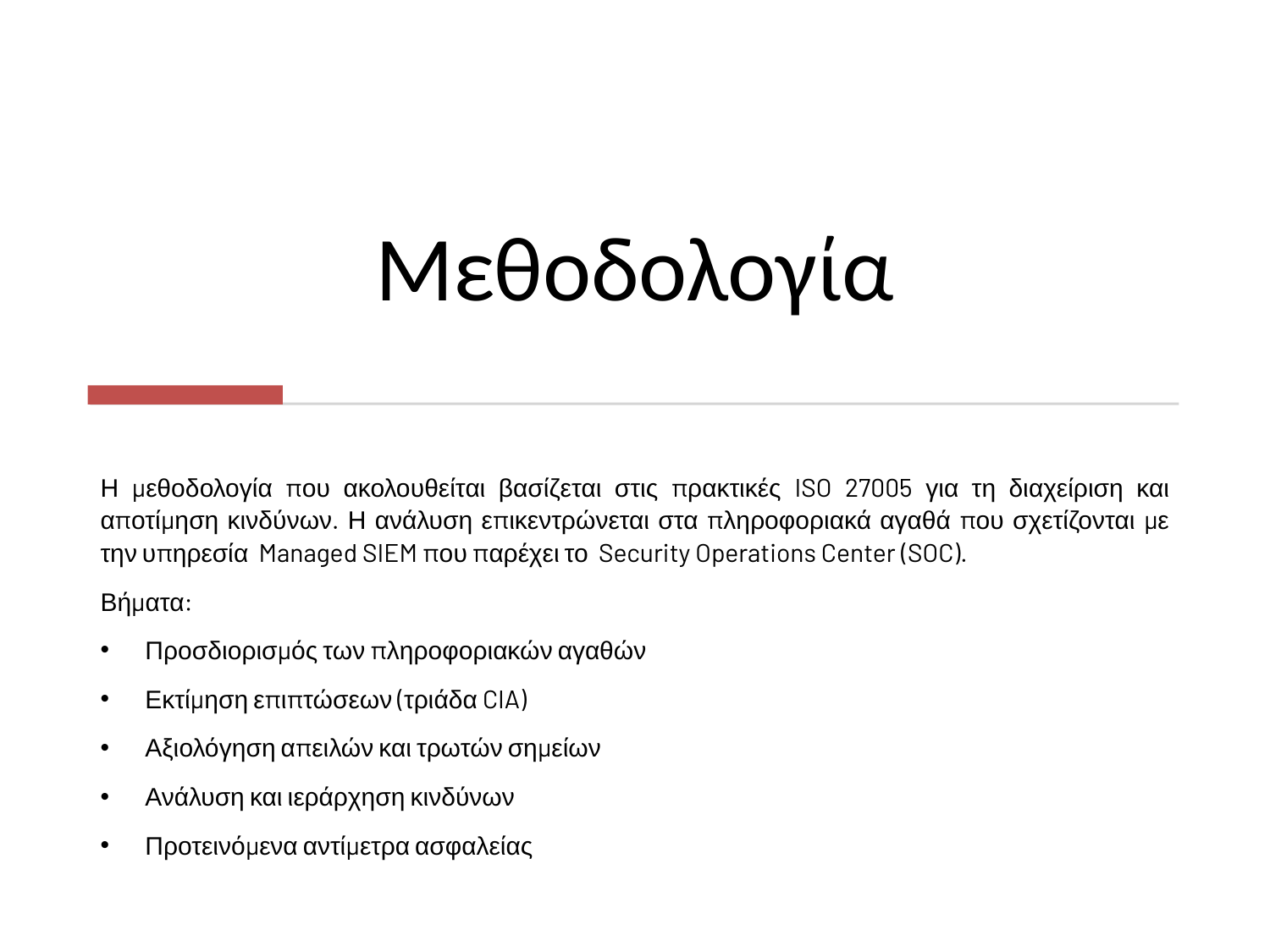

# Μεθοδολογία

Η μεθοδολογία που ακολουθείται βασίζεται στις πρακτικές ISO 27005 για τη διαχείριση και αποτίμηση κινδύνων. Η ανάλυση επικεντρώνεται στα πληροφοριακά αγαθά που σχετίζονται με την υπηρεσία  Managed SIEM που παρέχει το  Security Operations Center (SOC).
Βήματα:
Προσδιορισμός των πληροφοριακών αγαθών
Εκτίμηση επιπτώσεων (τριάδα CIA)
Αξιολόγηση απειλών και τρωτών σημείων
Ανάλυση και ιεράρχηση κινδύνων
Προτεινόμενα αντίμετρα ασφαλείας